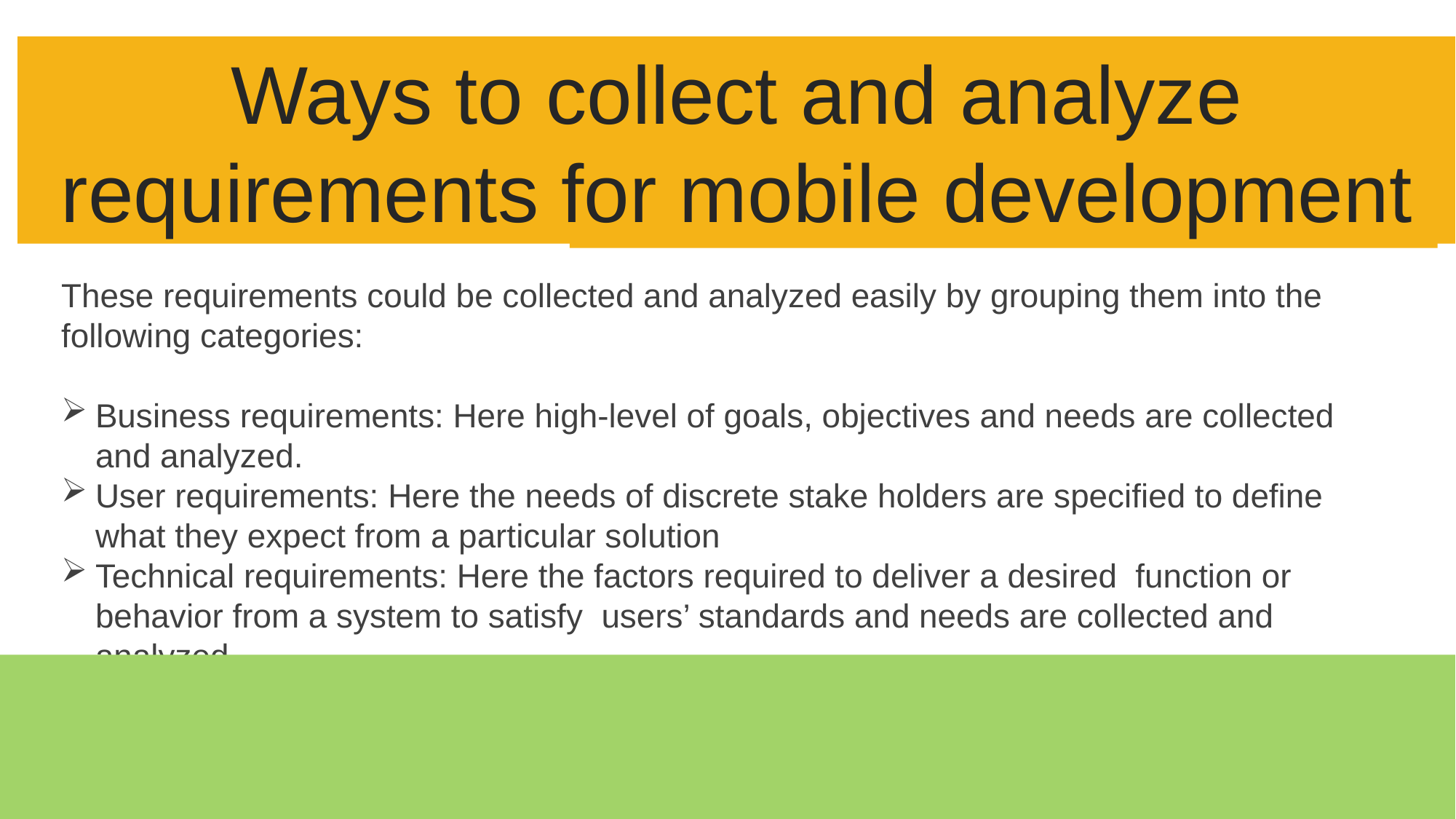

Ways to collect and analyze requirements for mobile development

These requirements could be collected and analyzed easily by grouping them into the following categories:

Business requirements: Here high-level of goals, objectives and needs are collected and analyzed.
User requirements: Here the needs of discrete stake holders are specified to define what they expect from a particular solution
Technical requirements: Here the factors required to deliver a desired  function or behavior from a system to satisfy  users’ standards and needs are collected and analyzed.

Option
Text Here